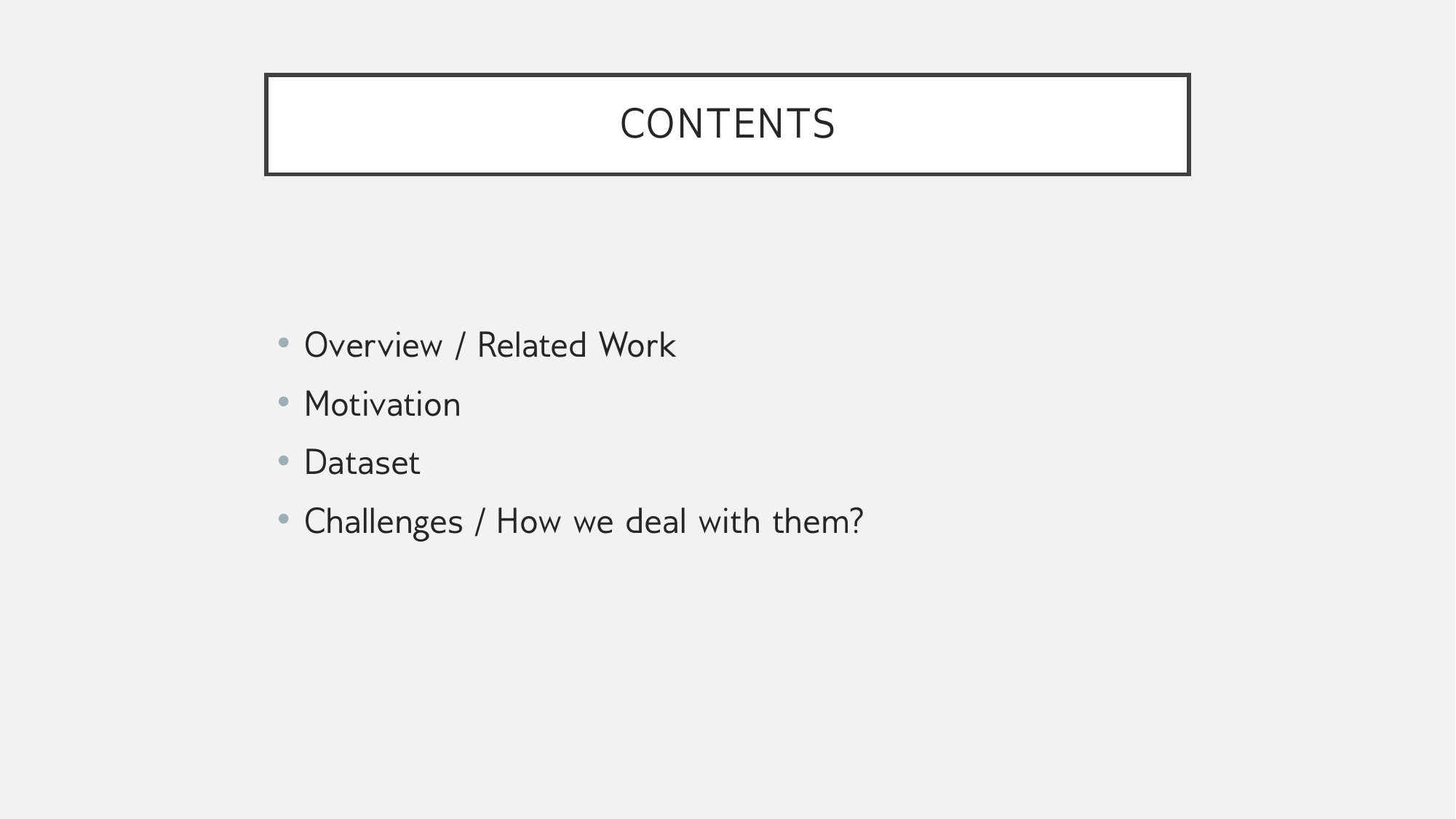

# Contents
Overview / Related Work
Motivation
Dataset
Challenges / How we deal with them?